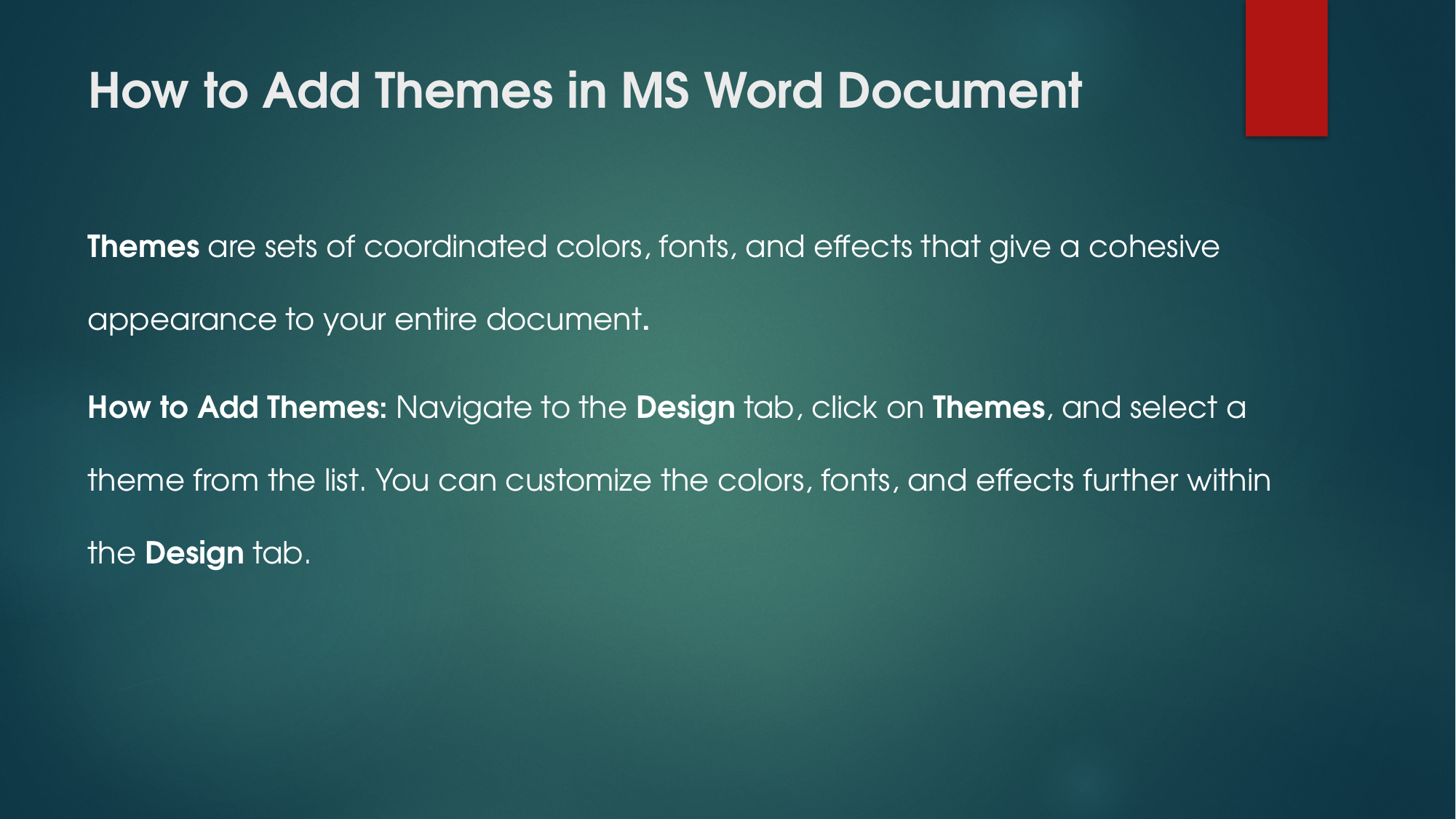

# How to Add Themes in MS Word Document
Themes are sets of coordinated colors, fonts, and effects that give a cohesive appearance to your entire document.
How to Add Themes: Navigate to the Design tab, click on Themes, and select a theme from the list. You can customize the colors, fonts, and effects further within the Design tab.